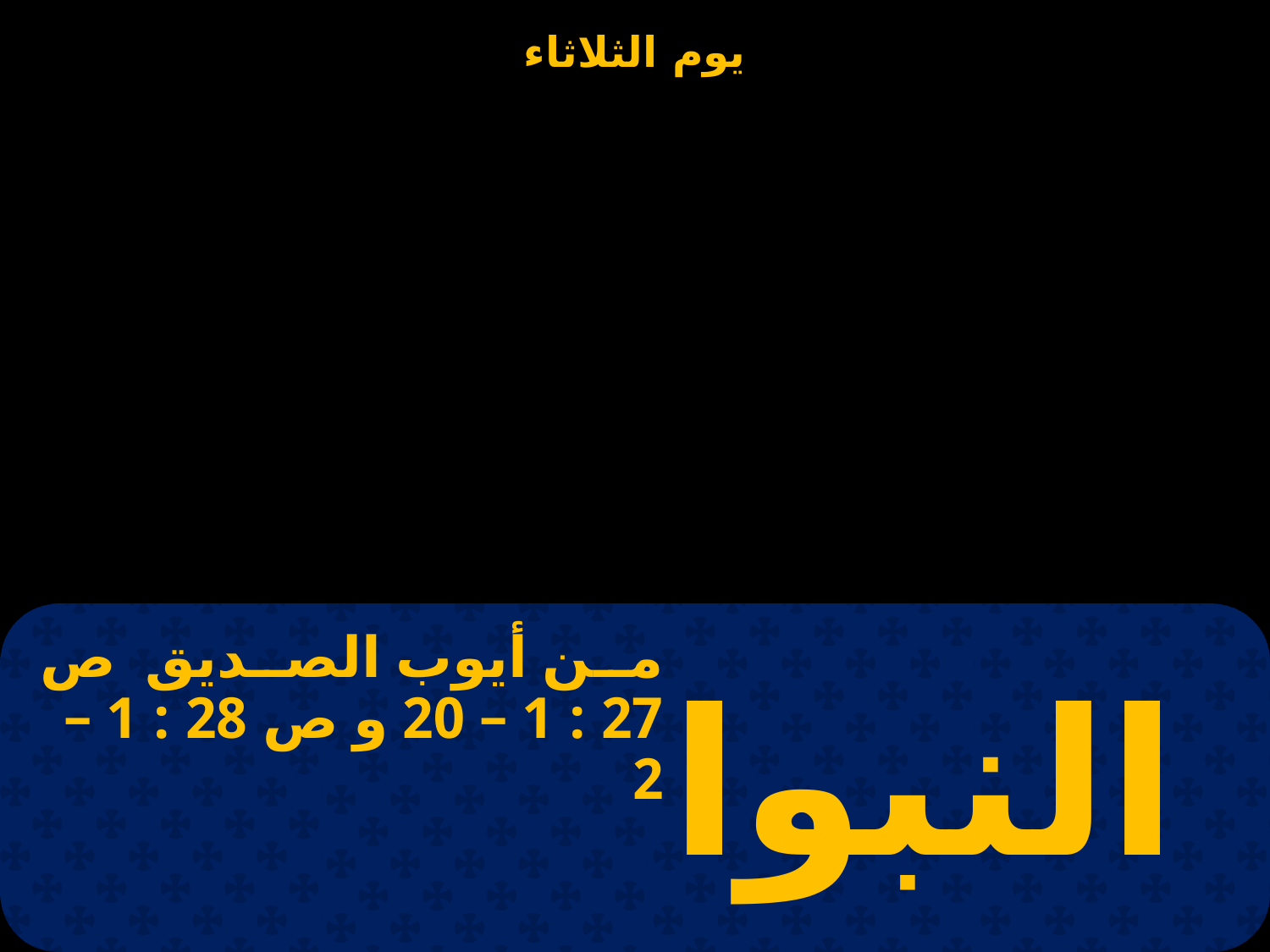

# من أيوب الصديق  ص 27 : 1 – 20 و ص 28 : 1 – 2